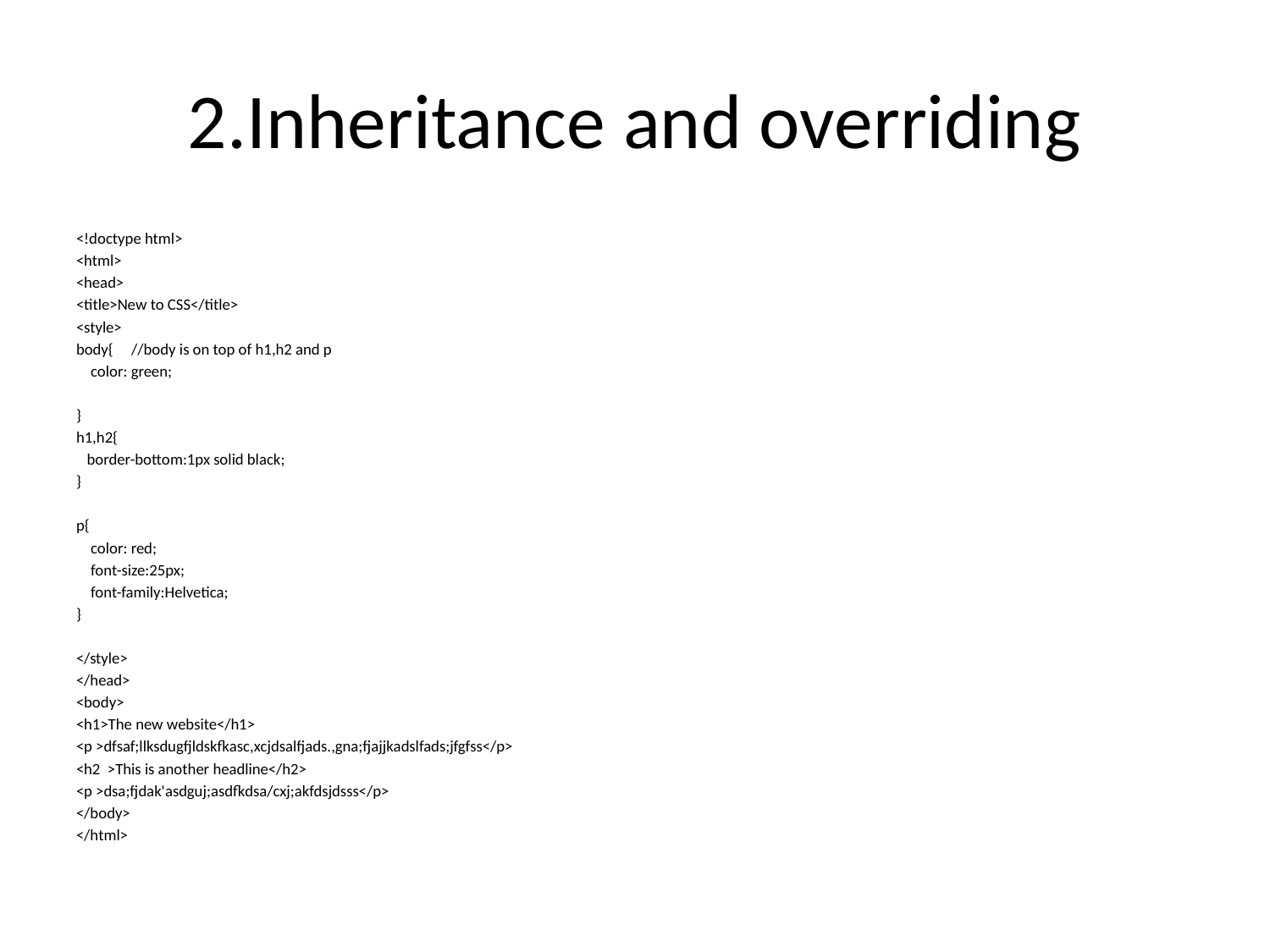

# 2.Inheritance and overriding
<!doctype html>
<html>
<head>
<title>New to CSS</title>
<style>
body{     //body is on top of h1,h2 and p
    color: green;

}
h1,h2{
   border-bottom:1px solid black;
}

p{
    color: red;
    font-size:25px;
    font-family:Helvetica;
}

</style>
</head>
<body>
<h1>The new website</h1>
<p >dfsaf;llksdugfjldskfkasc,xcjdsalfjads.,gna;fjajjkadslfads;jfgfss</p>
<h2  >This is another headline</h2>
<p >dsa;fjdak'asdguj;asdfkdsa/cxj;akfdsjdsss</p>
</body>
</html>